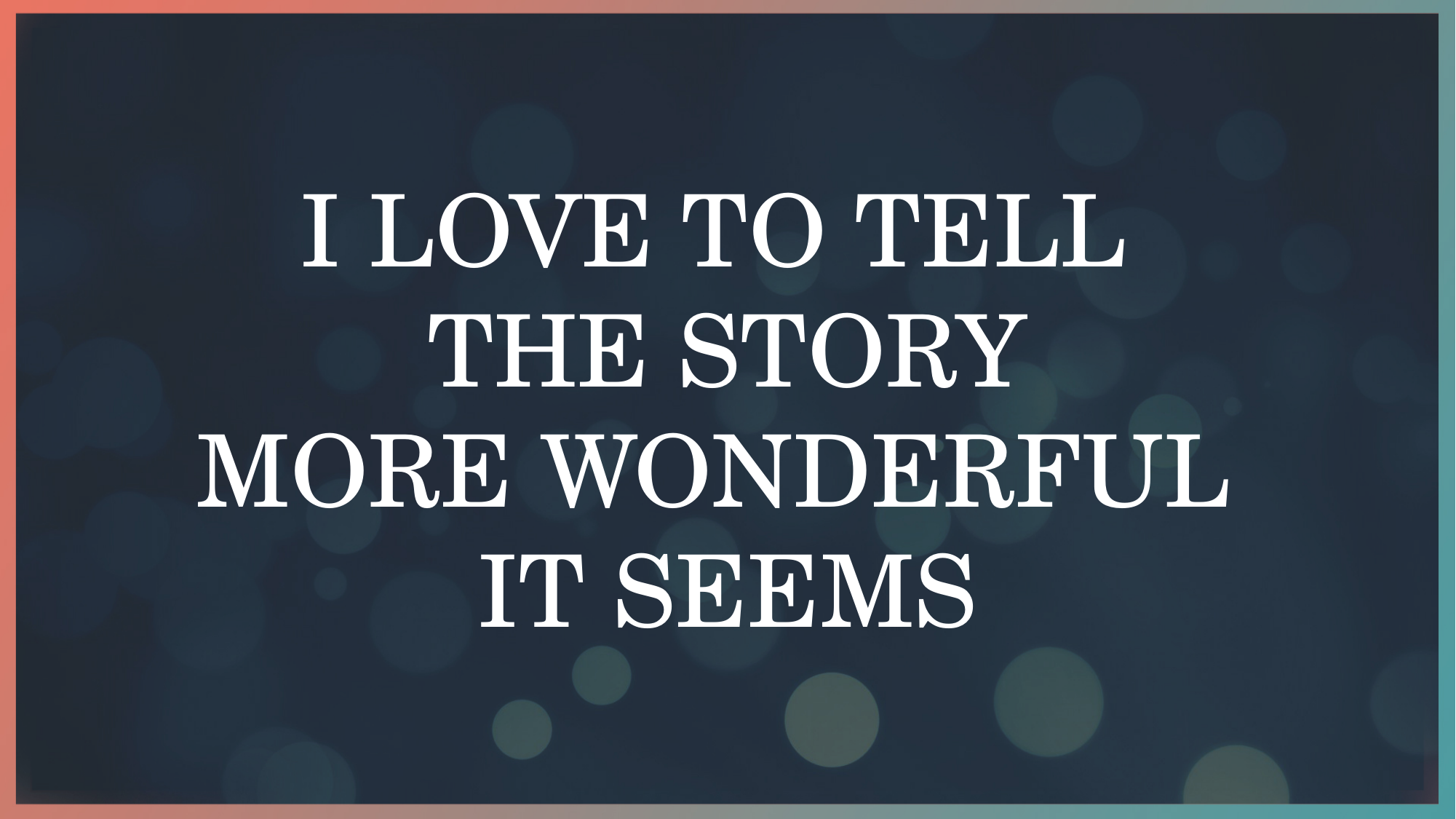

I LOVE TO TELL
THE STORY
MORE WONDERFUL
IT SEEMS